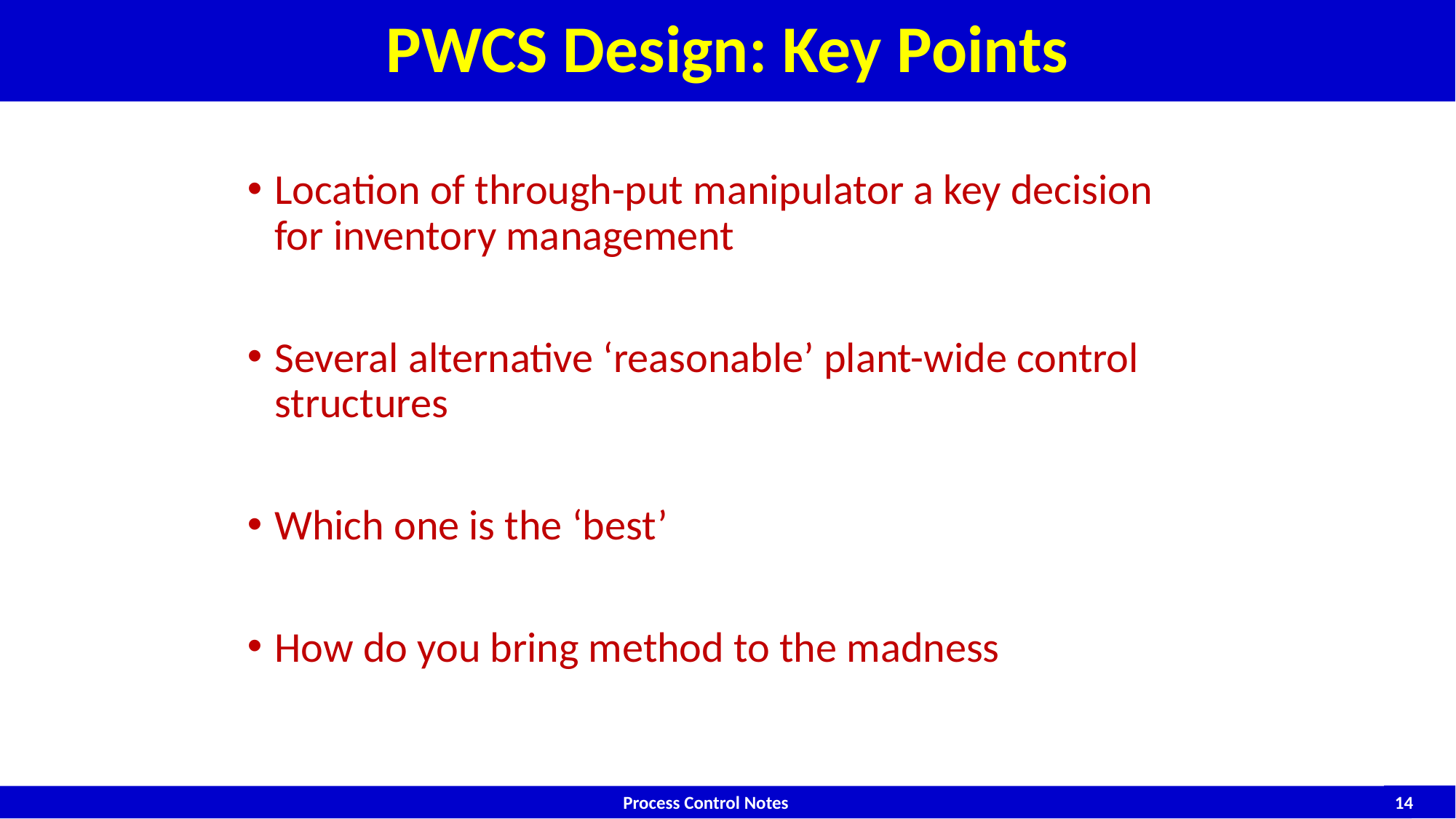

# PWCS Design: Key Points
Location of through-put manipulator a key decision for inventory management

Several alternative ‘reasonable’ plant-wide control structures

Which one is the ‘best’

How do you bring method to the madness